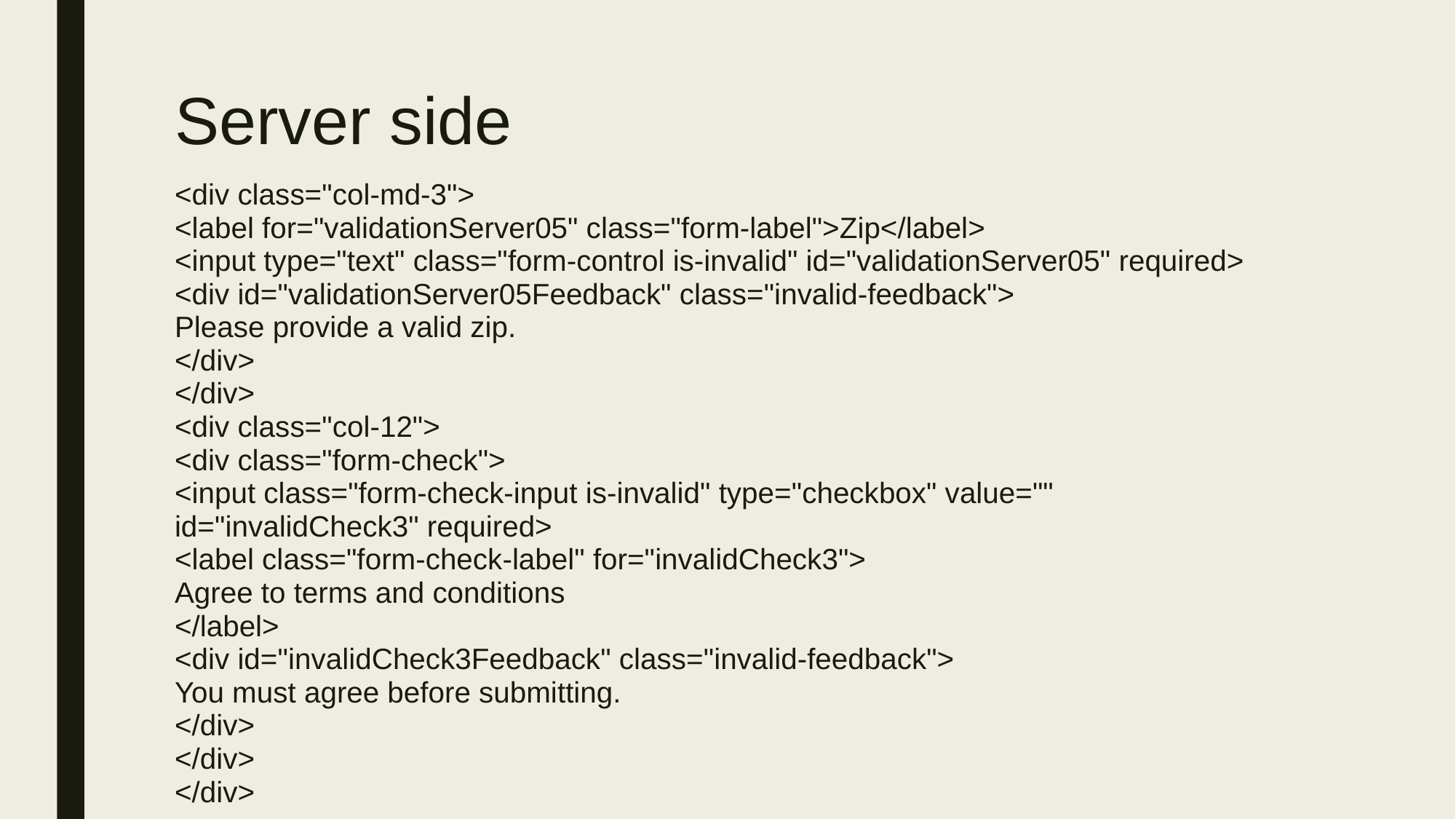

# Server side
<div class="col-md-3">
<label for="validationServer05" class="form-label">Zip</label>
<input type="text" class="form-control is-invalid" id="validationServer05" required>
<div id="validationServer05Feedback" class="invalid-feedback">
Please provide a valid zip.
</div>
</div>
<div class="col-12">
<div class="form-check">
<input class="form-check-input is-invalid" type="checkbox" value="" id="invalidCheck3" required>
<label class="form-check-label" for="invalidCheck3">
Agree to terms and conditions
</label>
<div id="invalidCheck3Feedback" class="invalid-feedback">
You must agree before submitting.
</div>
</div>
</div>